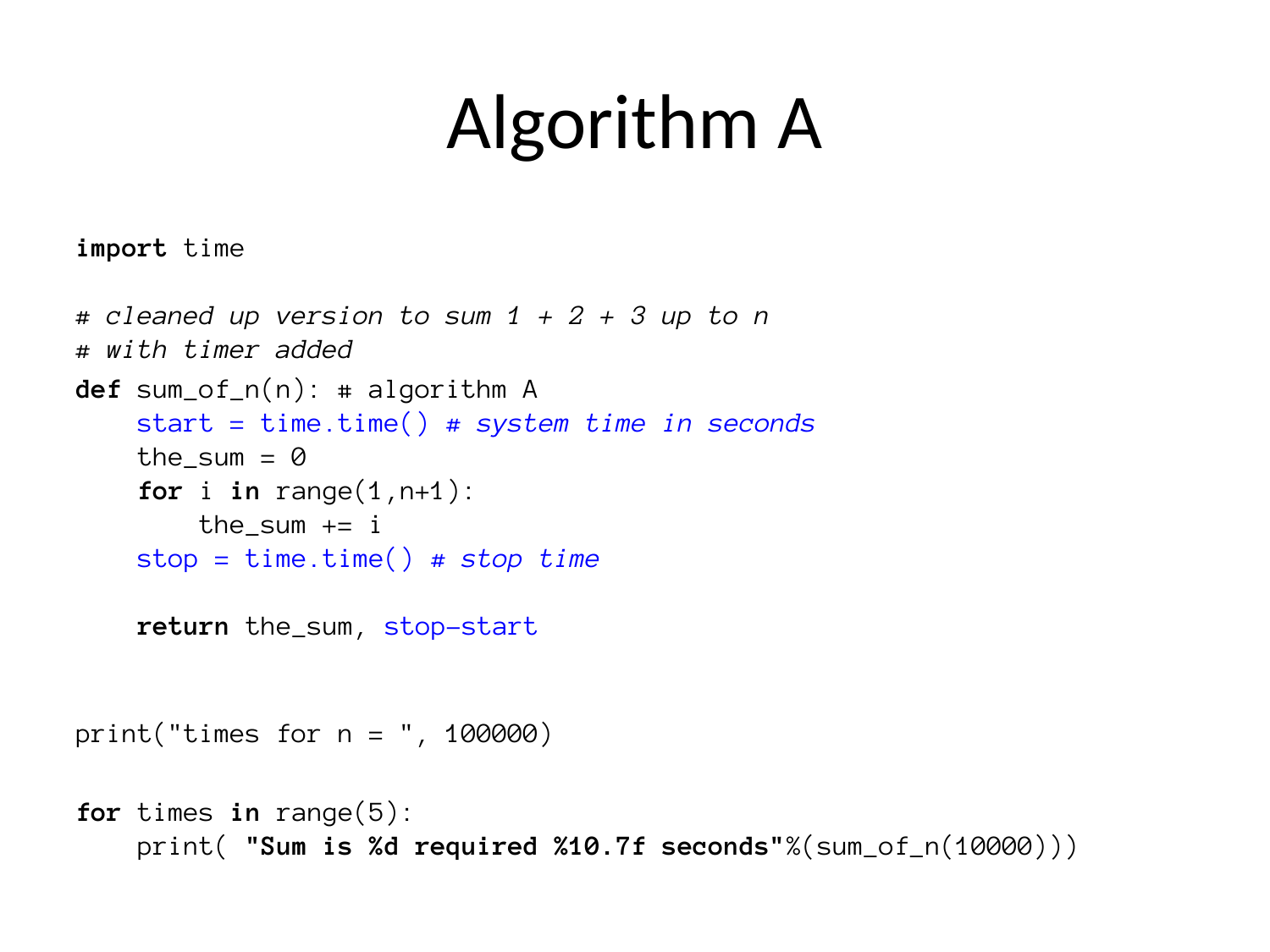

# Algorithm A
import time
# cleaned up version to sum 1 + 2 + 3 up to n
# with timer added
def sum_of_n(n): # algorithm A
    start = time.time() # system time in seconds
    the_sum = 0
    for i in range(1,n+1):
        the_sum += i
    stop = time.time() # stop time
    return the_sum, stop-start
print("times for n = ", 100000)

for times in range(5):
    print( "Sum is %d required %10.7f seconds"%(sum_of_n(10000)))